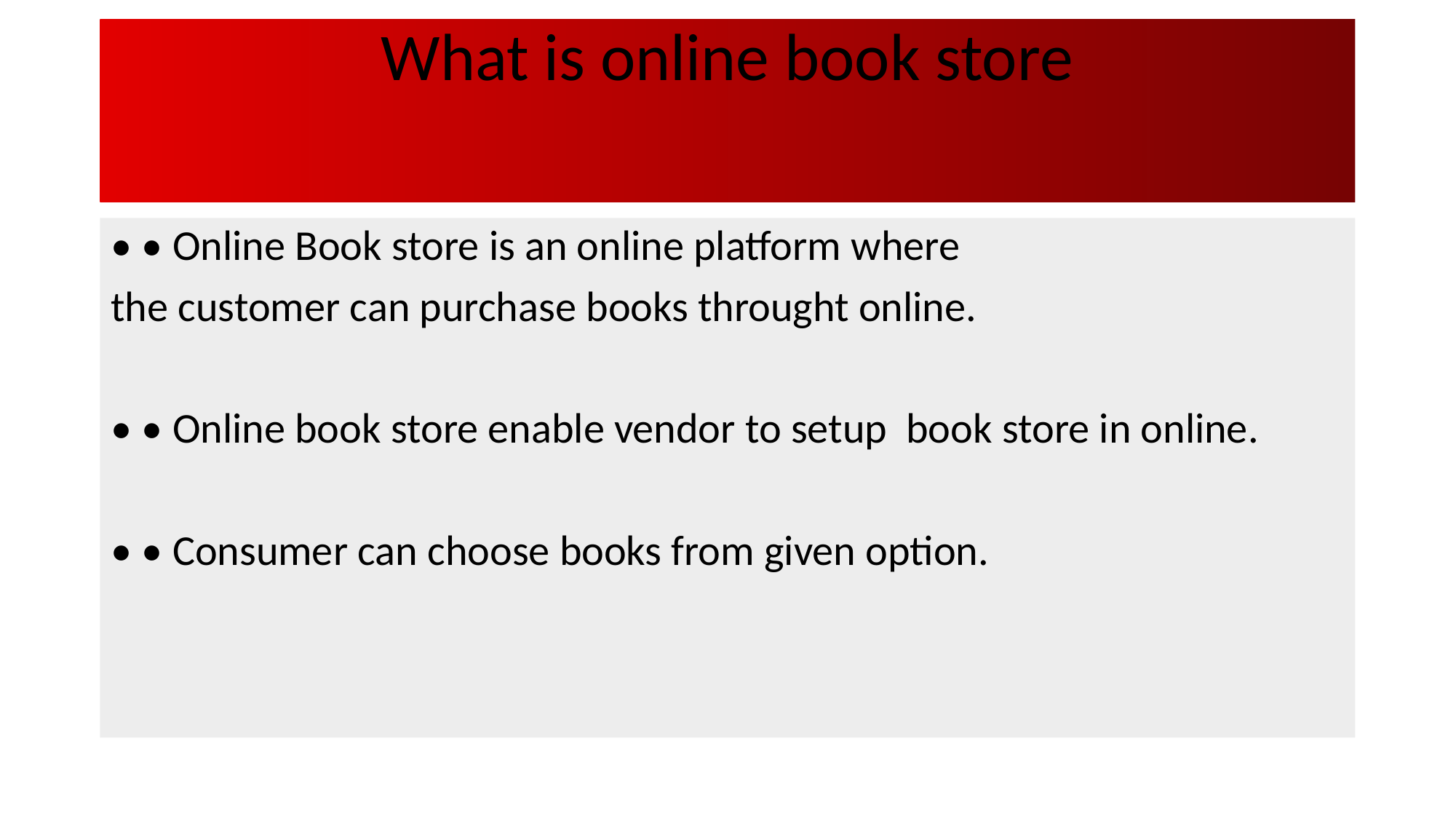

# What is online book store
• • Online Book store is an online platform where
the customer can purchase books throught online.

• • Online book store enable vendor to setup  book store in online.

• • Consumer can choose books from given option.